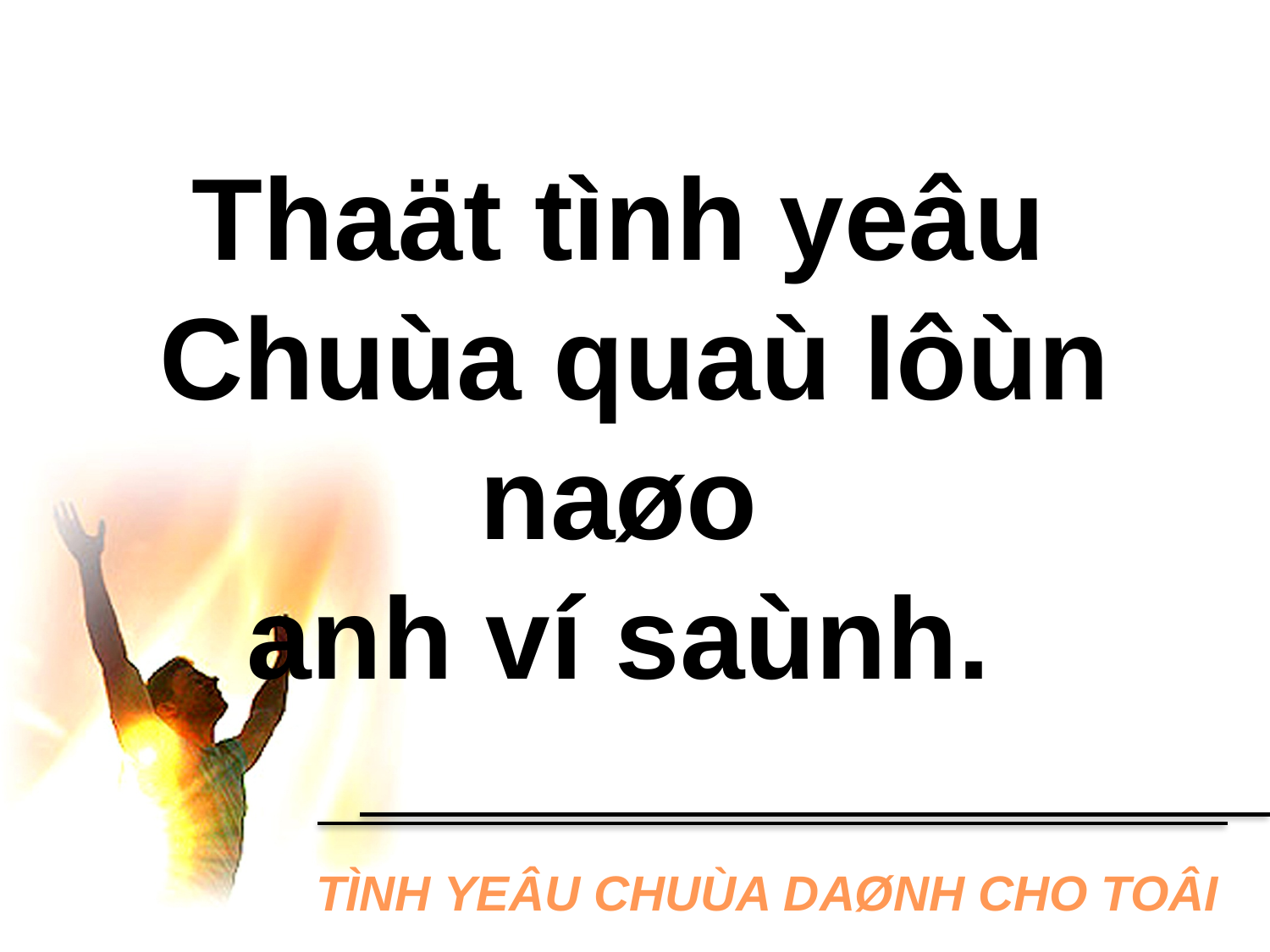

Thaät tình yeâu
Chuùa quaù lôùn naøo
anh ví saùnh.
# TÌNH YEÂU CHUÙA DAØNH CHO TOÂI